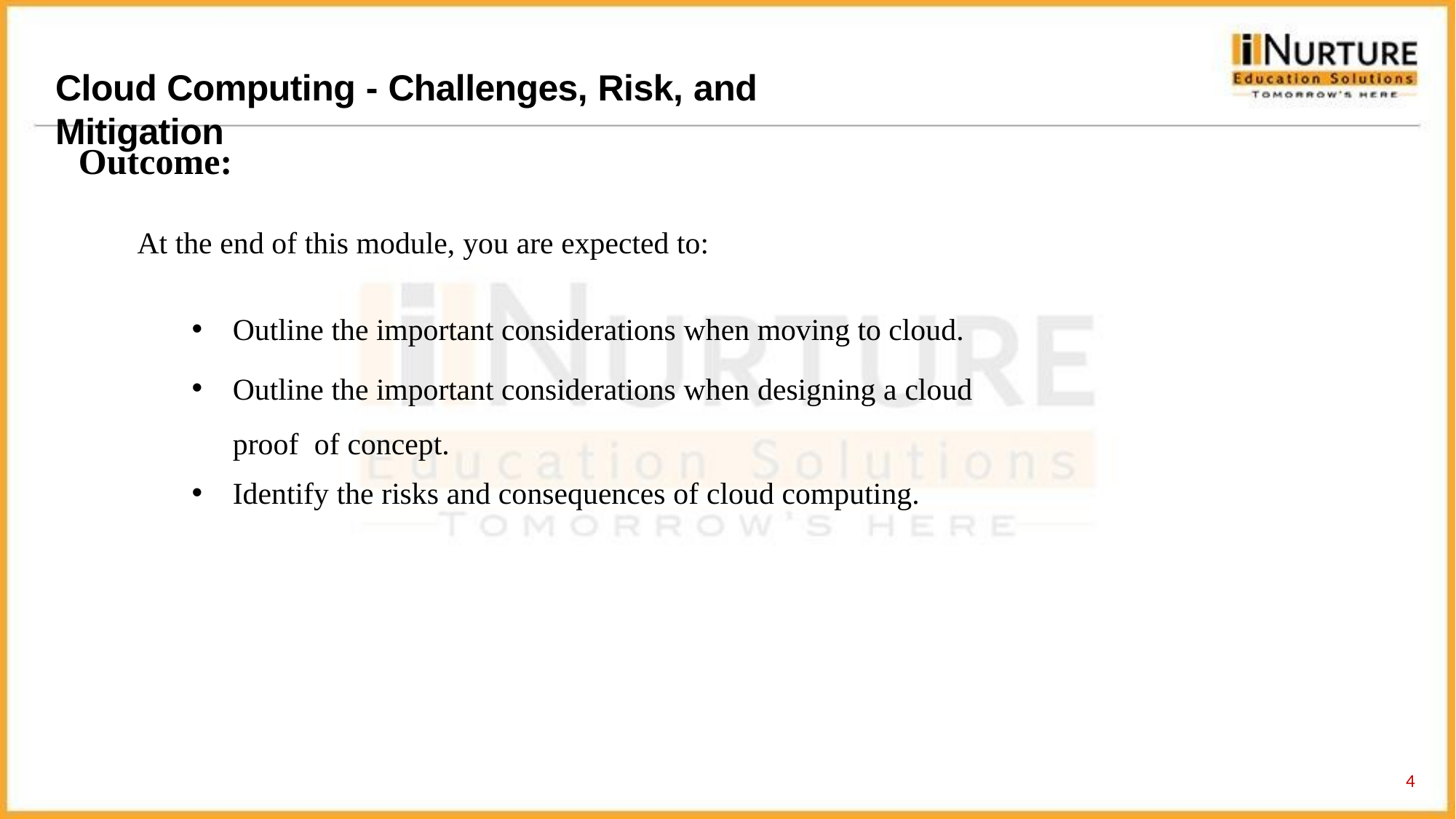

# Cloud Computing - Challenges, Risk, and Mitigation
Outcome:

At the end of this module, you are expected to:

Outline the important considerations when moving to cloud.
Outline the important considerations when designing a cloud proof  of concept.
Identify the risks and consequences of cloud computing.
4